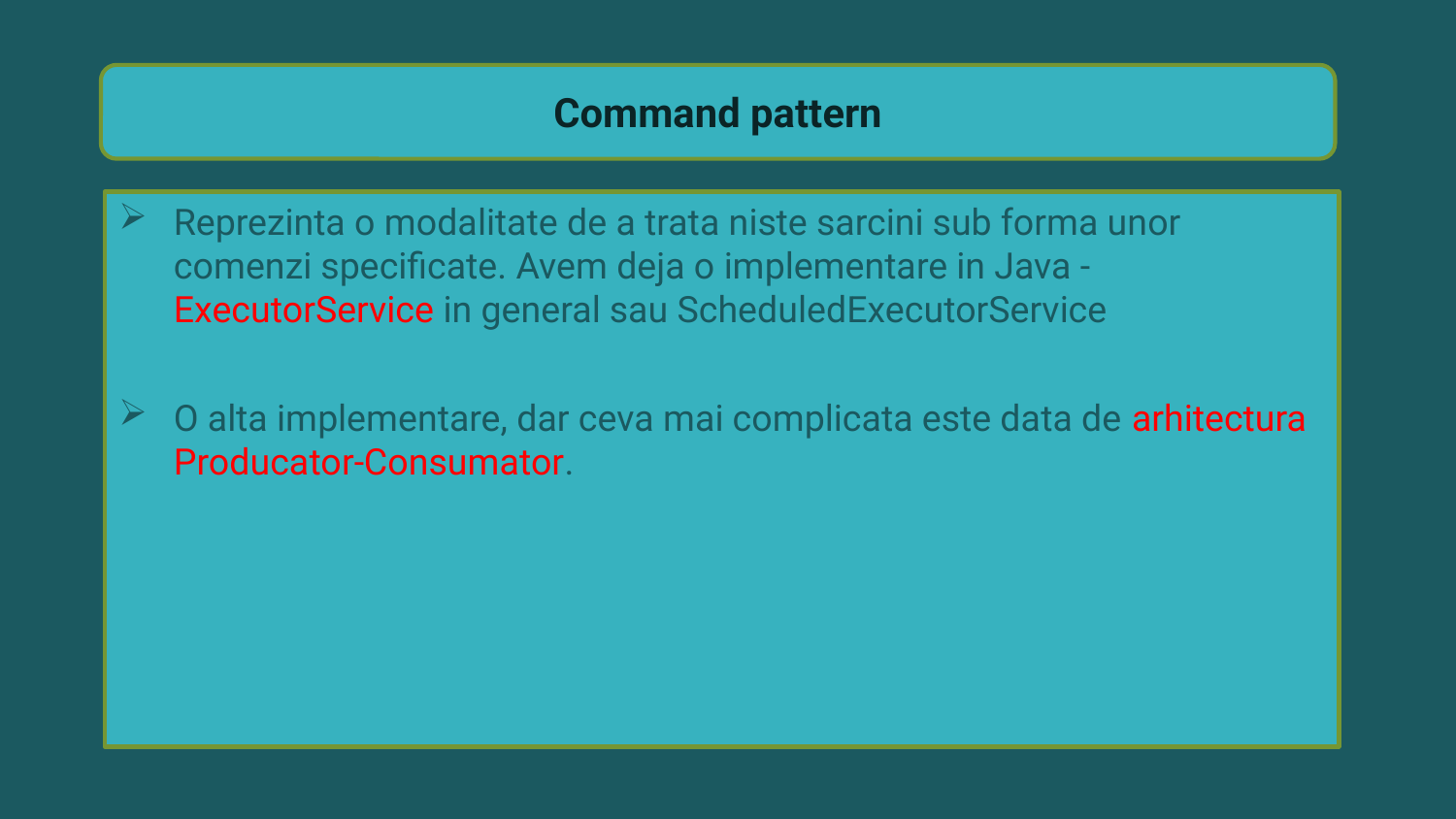

Command pattern
Reprezinta o modalitate de a trata niste sarcini sub forma unor comenzi specificate. Avem deja o implementare in Java - ExecutorService in general sau ScheduledExecutorService

O alta implementare, dar ceva mai complicata este data de arhitectura Producator-Consumator.